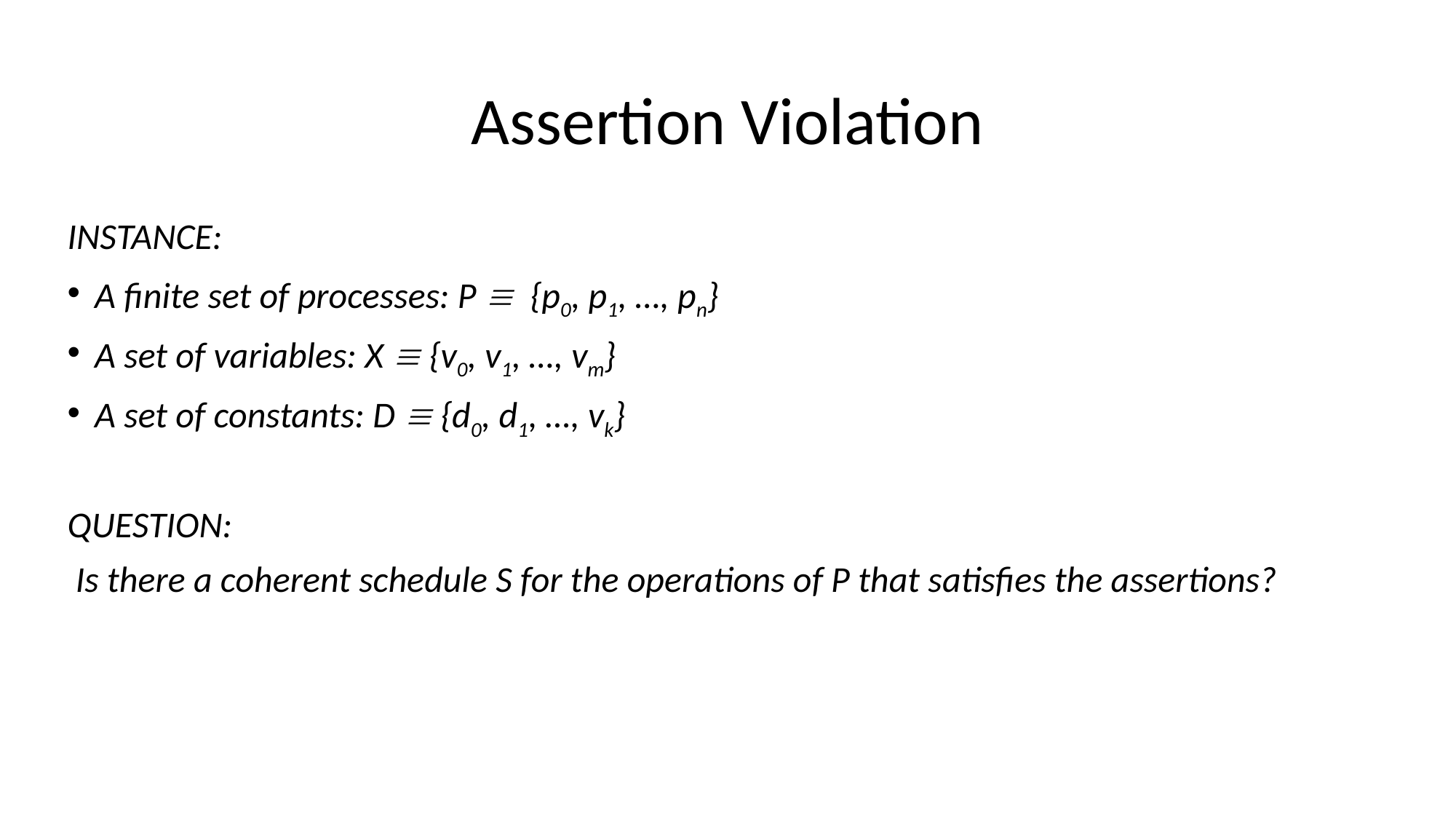

# Assertion Violation
INSTANCE:
A finite set of processes: P ≡  {p0, p1, …, pn}
A set of variables: X ≡ {v0, v1, …, vm}
A set of constants: D ≡ {d0, d1, …, vk}

QUESTION:
 Is there a coherent schedule S for the operations of P that satisfies the assertions?